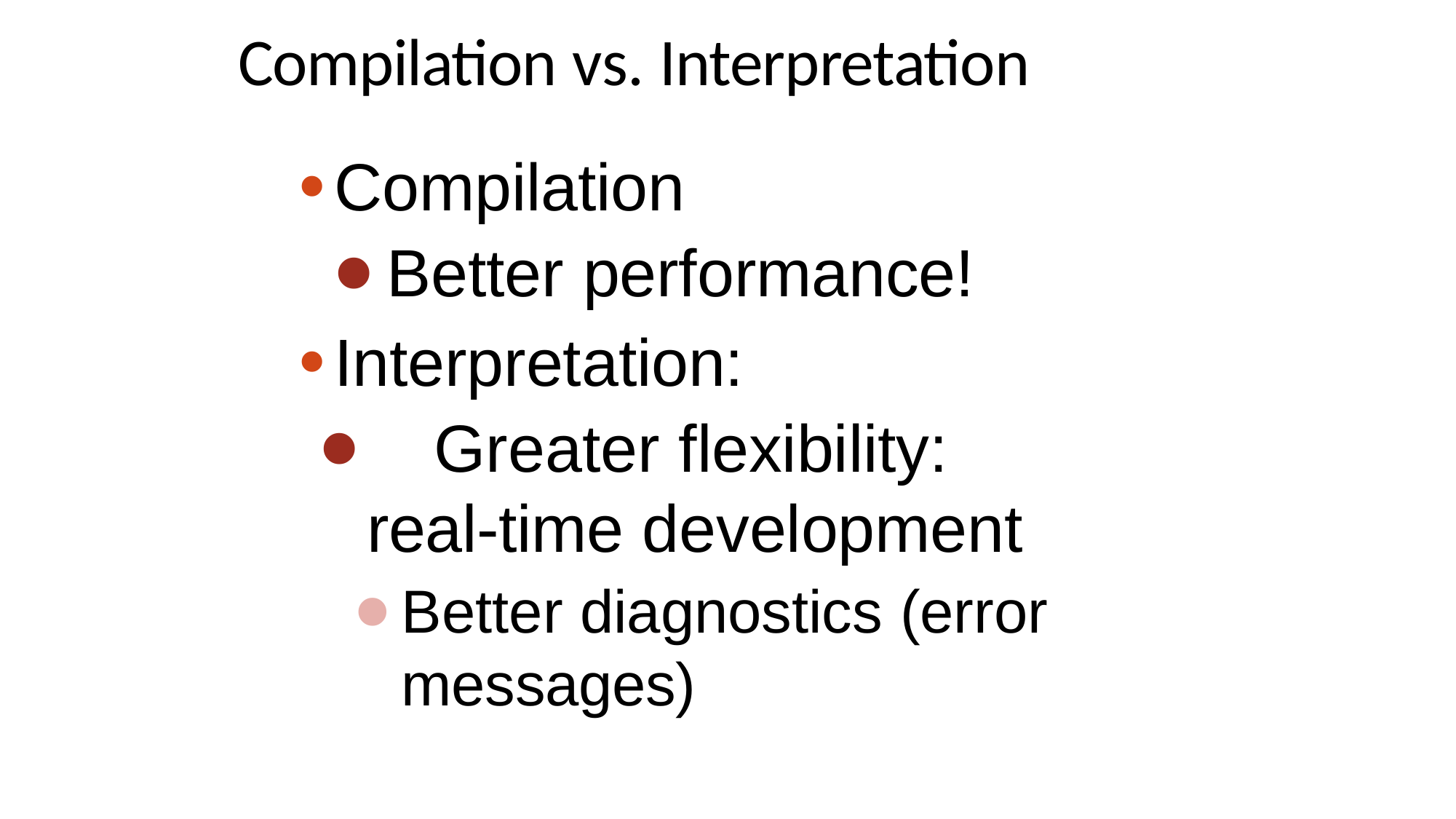

# Compilation vs. Interpretation
Compilation
Better performance!
Interpretation:
	Greater flexibility: real-time development
Better diagnostics (error messages)
18